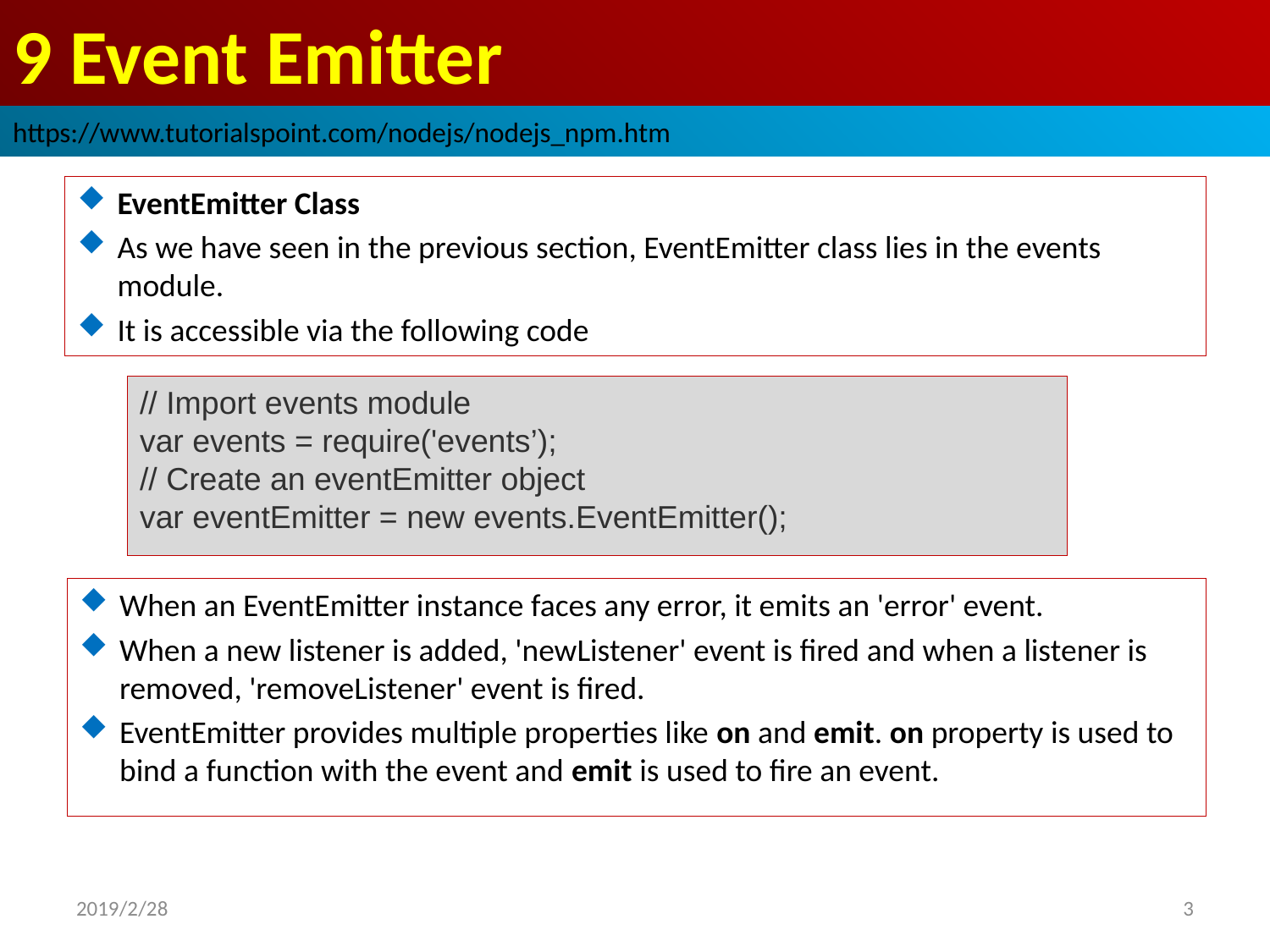

# 9 Event Emitter
https://www.tutorialspoint.com/nodejs/nodejs_npm.htm
EventEmitter Class
As we have seen in the previous section, EventEmitter class lies in the events module.
It is accessible via the following code
// Import events module
var events = require('events’);
// Create an eventEmitter object
var eventEmitter = new events.EventEmitter();
When an EventEmitter instance faces any error, it emits an 'error' event.
When a new listener is added, 'newListener' event is fired and when a listener is removed, 'removeListener' event is fired.
EventEmitter provides multiple properties like on and emit. on property is used to bind a function with the event and emit is used to fire an event.
2019/2/28
3